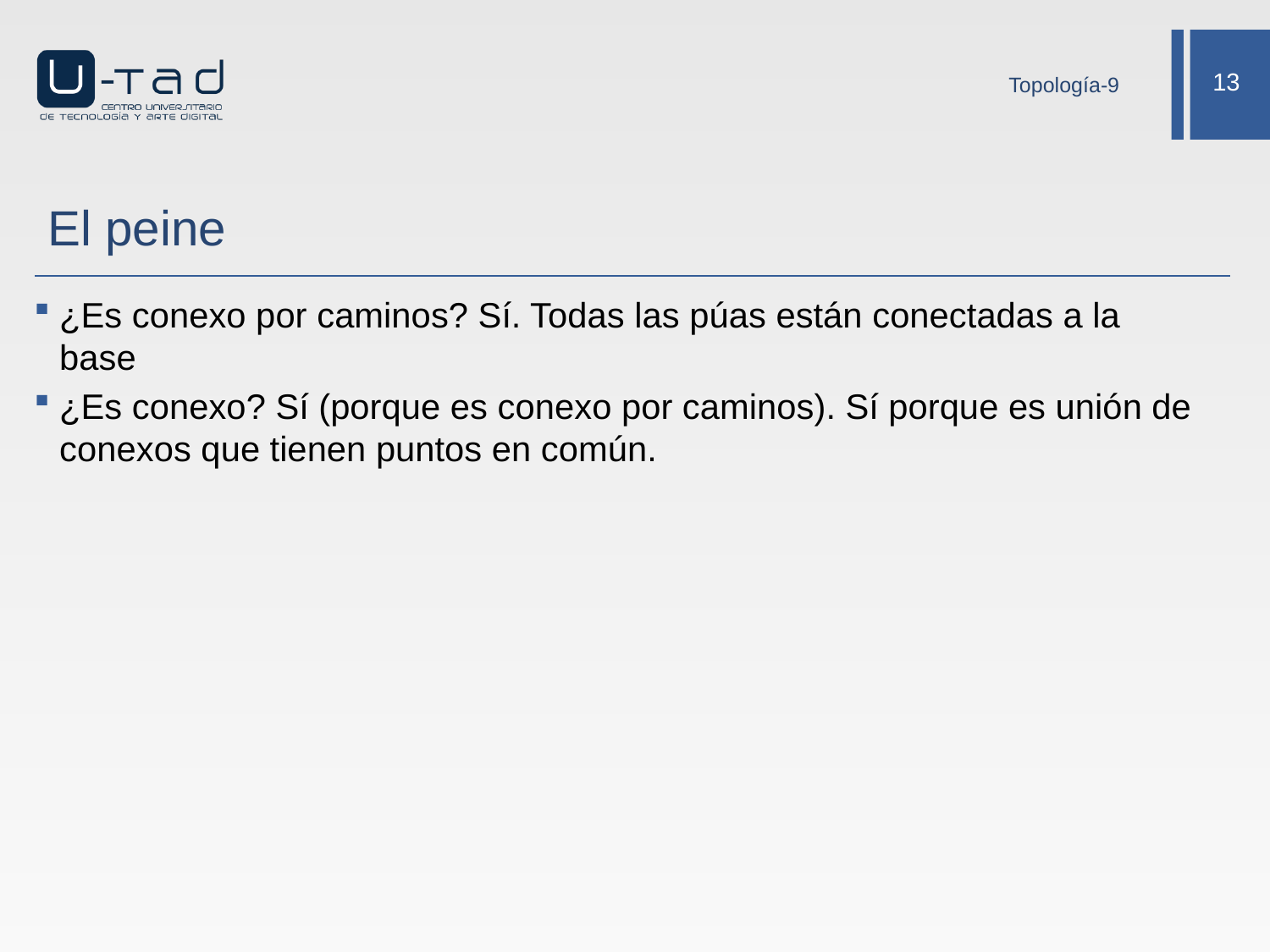

Topología-9
# El peine
¿Es conexo por caminos? Sí. Todas las púas están conectadas a la base
¿Es conexo? Sí (porque es conexo por caminos). Sí porque es unión de conexos que tienen puntos en común.